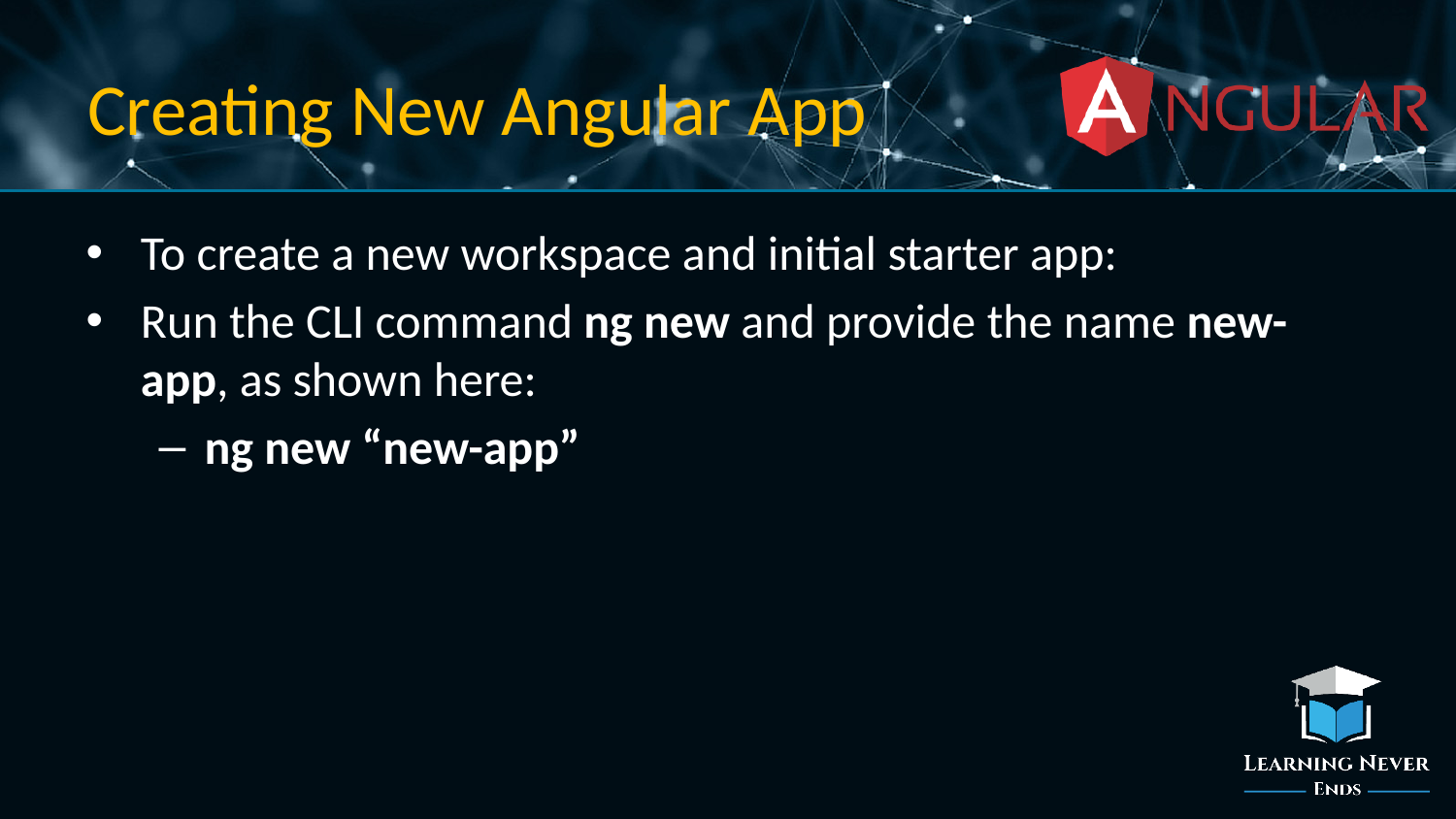

# Creating New Angular App
To create a new workspace and initial starter app:
Run the CLI command ng new and provide the name new-app, as shown here:
ng new “new-app”